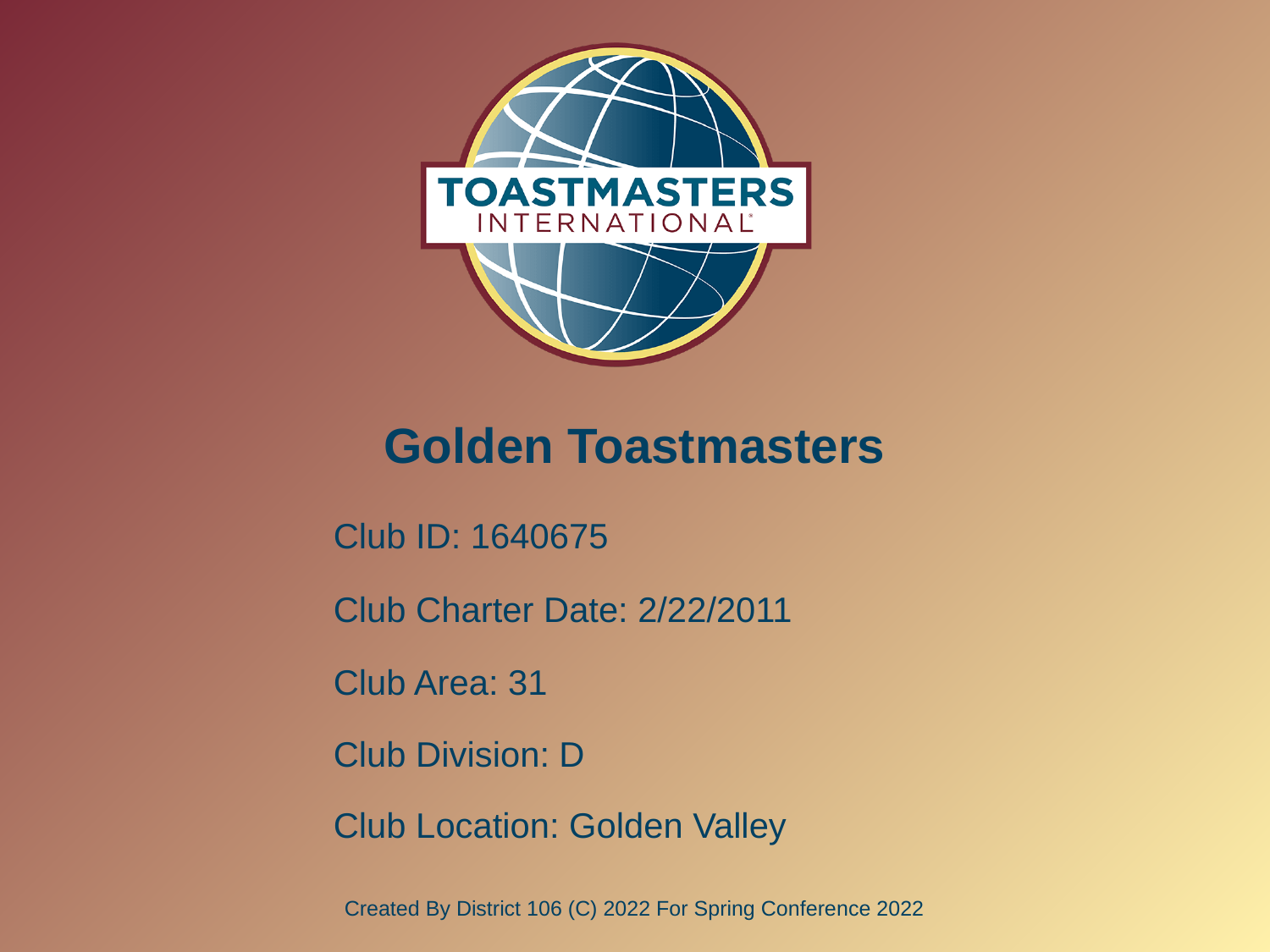

# Golden Toastmasters
Club ID: 1640675
Club Charter Date: 2/22/2011
Club Area: 31
Club Division: D
Club Location: Golden Valley
Created By District 106 (C) 2022 For Spring Conference 2022